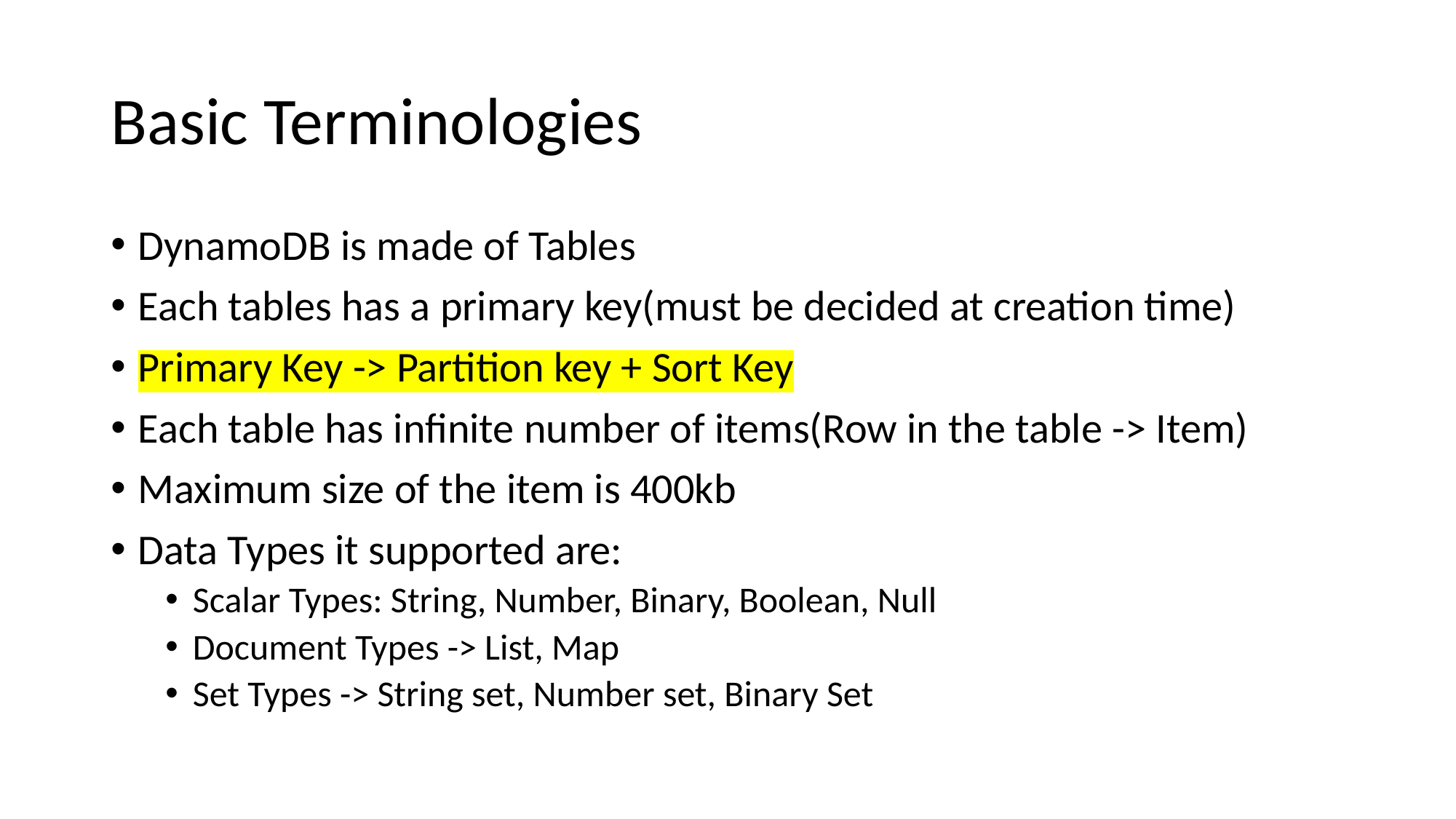

# Basic Terminologies
DynamoDB is made of Tables
Each tables has a primary key(must be decided at creation time)
Primary Key -> Partition key + Sort Key
Each table has infinite number of items(Row in the table -> Item)
Maximum size of the item is 400kb
Data Types it supported are:
Scalar Types: String, Number, Binary, Boolean, Null
Document Types -> List, Map
Set Types -> String set, Number set, Binary Set